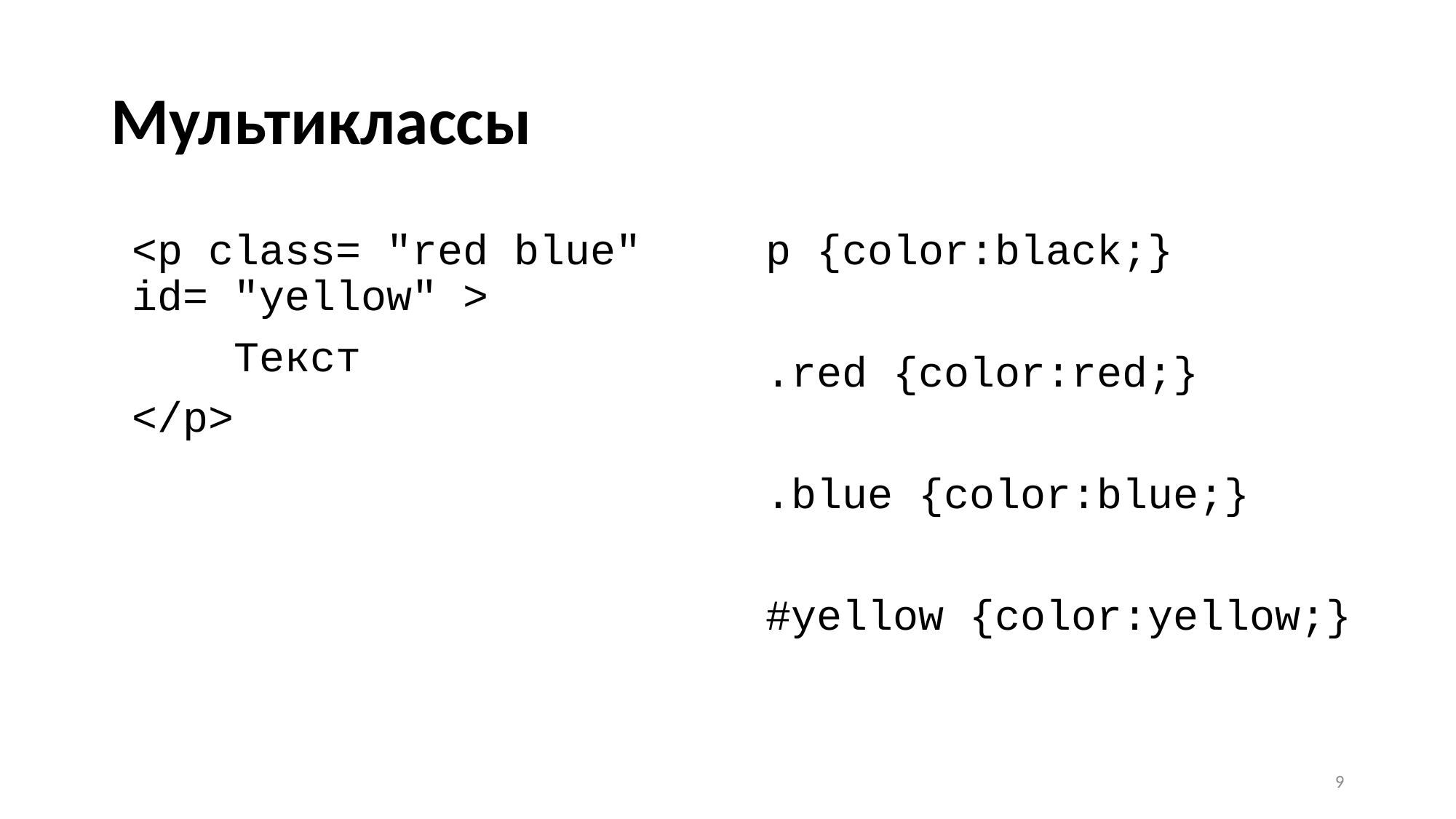

# Мультиклассы
<p class= "red blue" id= "yellow" >
    Текст
</p>
p {color:black;}

.red {color:red;}

.blue {color:blue;}

#yellow {color:yellow;}

9